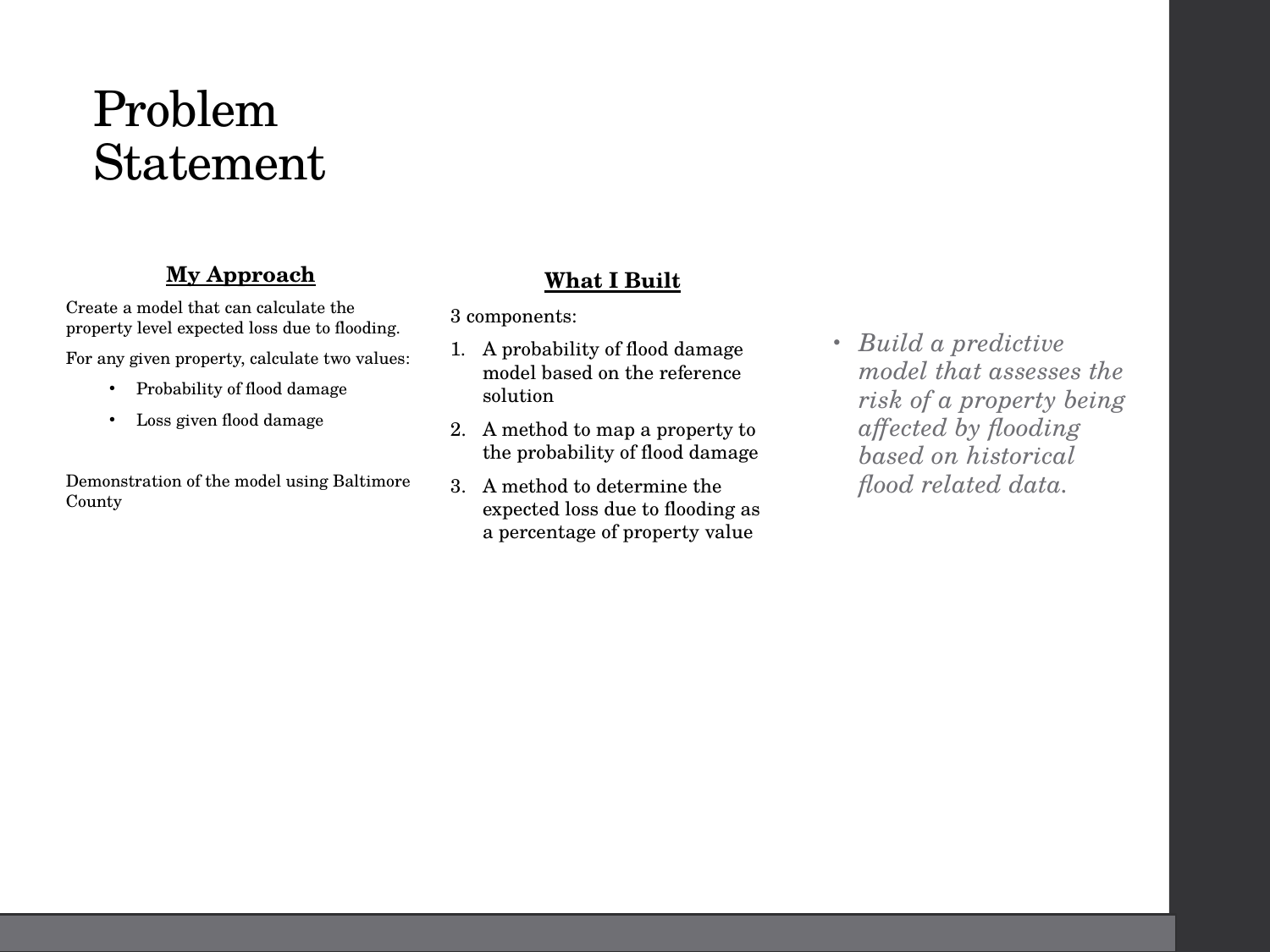

# Problem Statement
My Approach
Create a model that can calculate the property level expected loss due to flooding.
For any given property, calculate two values:
Probability of flood damage
Loss given flood damage

Demonstration of the model using Baltimore County

What I Built
3 components:
A probability of flood damage model based on the reference solution
A method to map a property to the probability of flood damage
A method to determine the expected loss due to flooding as a percentage of property value

Build a predictive model that assesses the risk of a property being affected by flooding based on historical flood related data.